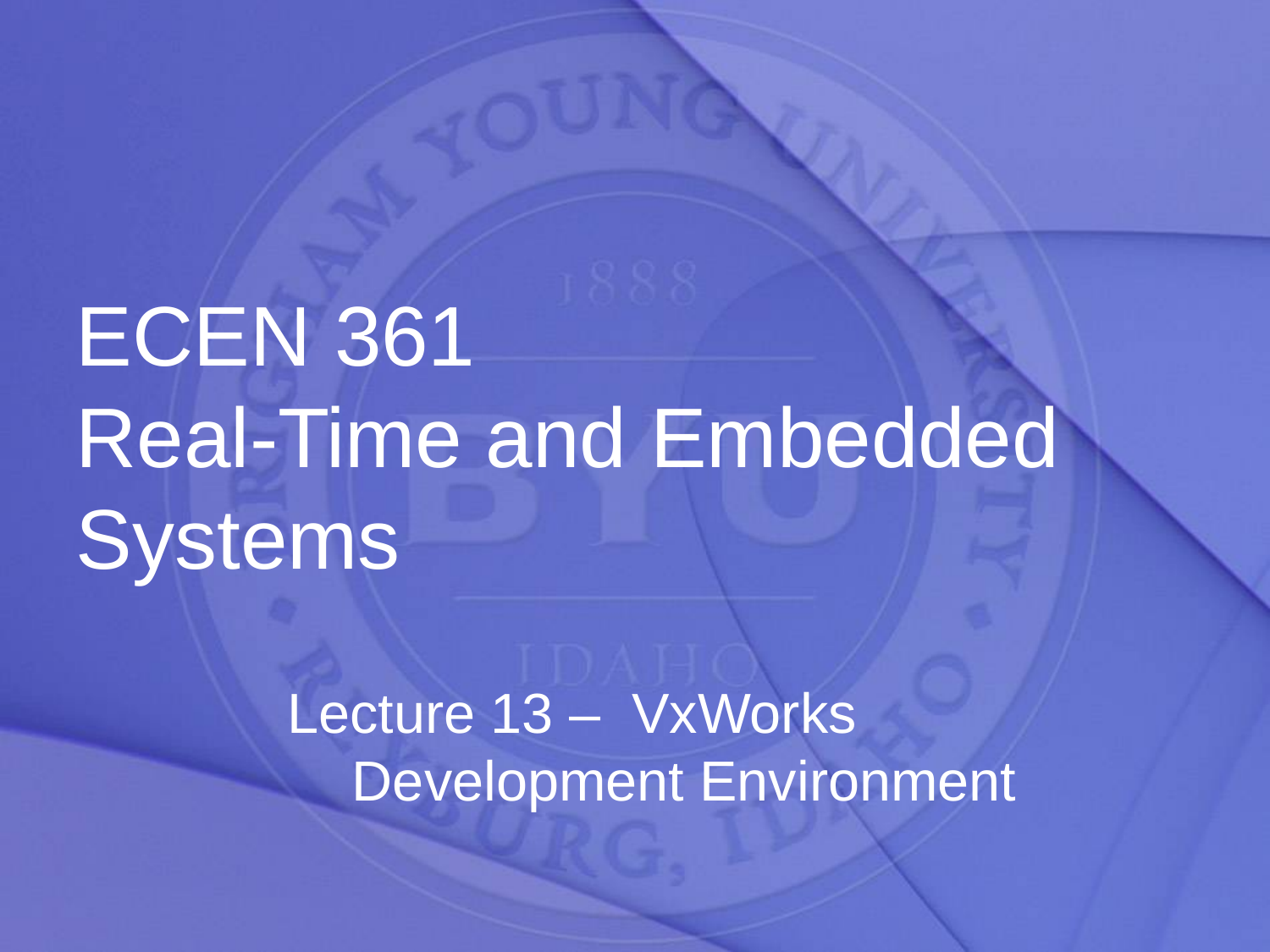

ECEN 361
Real-Time and Embedded Systems
Lecture 13 –  VxWorks Development Environment